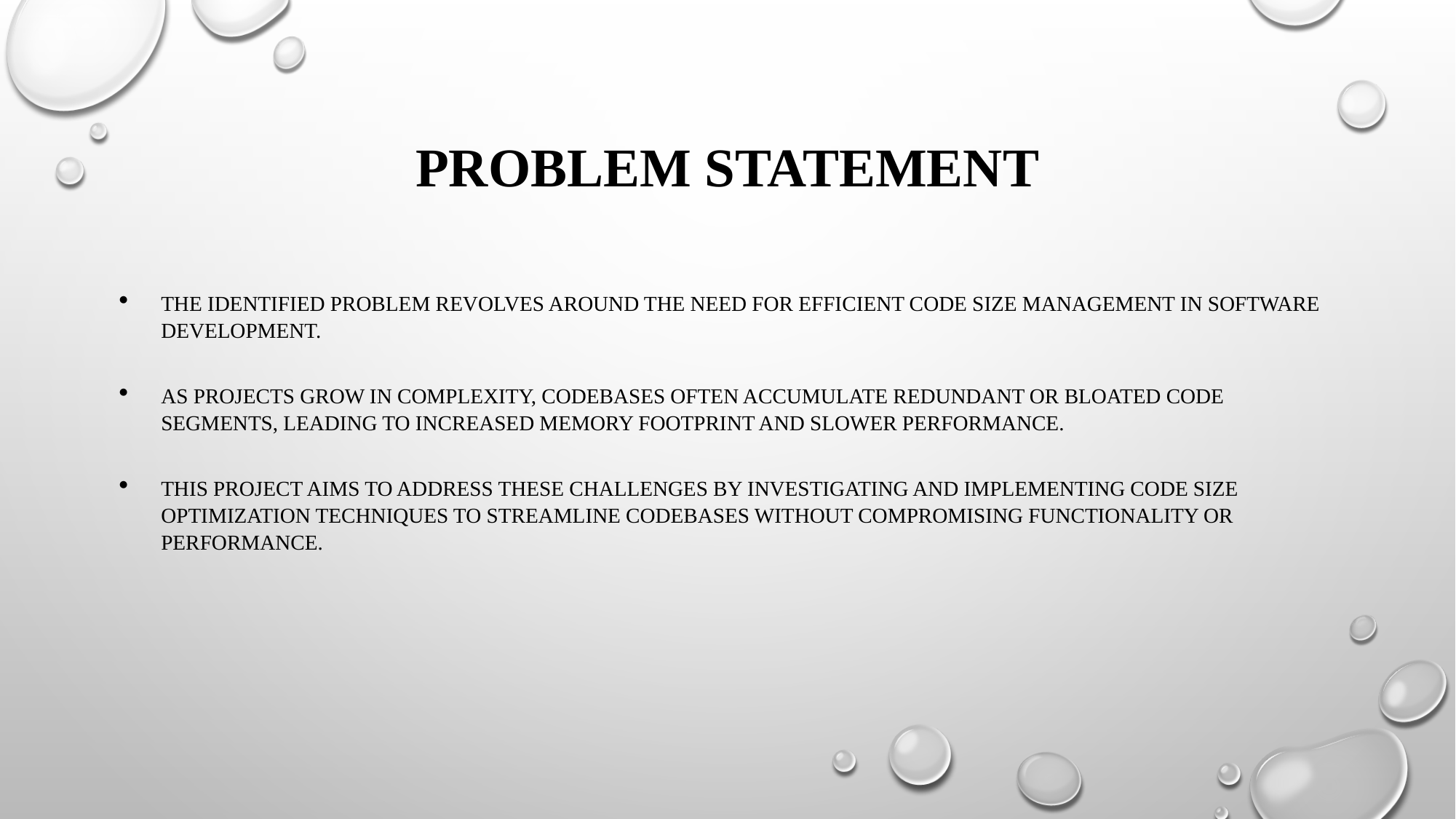

# PROBLEM STATEMENT
The identified problem revolves around the need for efficient code size management in software development.
As projects grow in complexity, codebases often accumulate redundant or bloated code segments, leading to increased memory footprint and slower performance.
This project aims to address these challenges by investigating and implementing code size optimization techniques to streamline codebases without compromising functionality or performance.